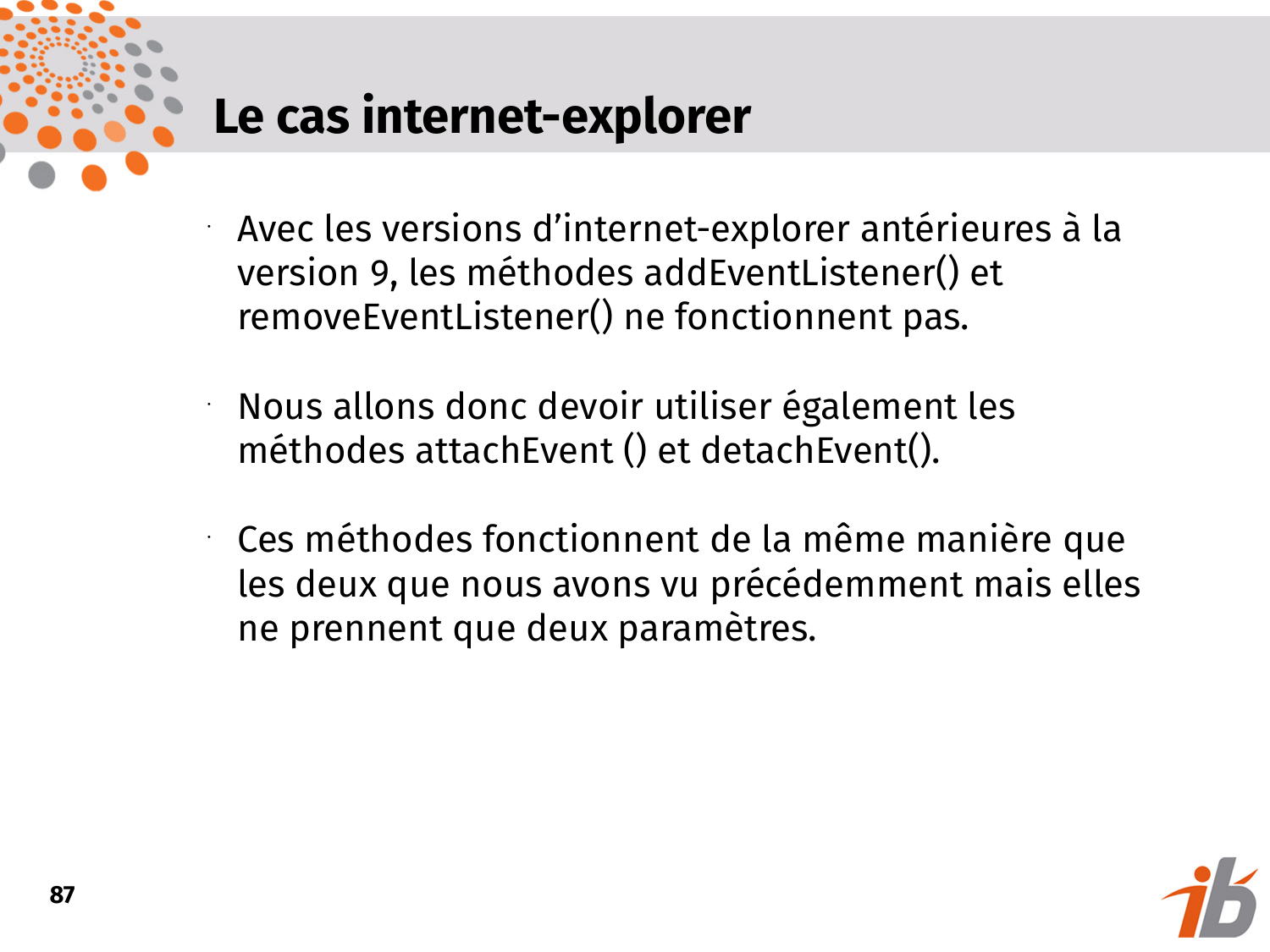

Le cas internet-explorer
Avec les versions d’internet-explorer antérieures à la version 9, les méthodes addEventListener() et removeEventListener() ne fonctionnent pas.

Nous allons donc devoir utiliser également les méthodes attachEvent () et detachEvent().

Ces méthodes fonctionnent de la même manière que les deux que nous avons vu précédemment mais elles ne prennent que deux paramètres.

87